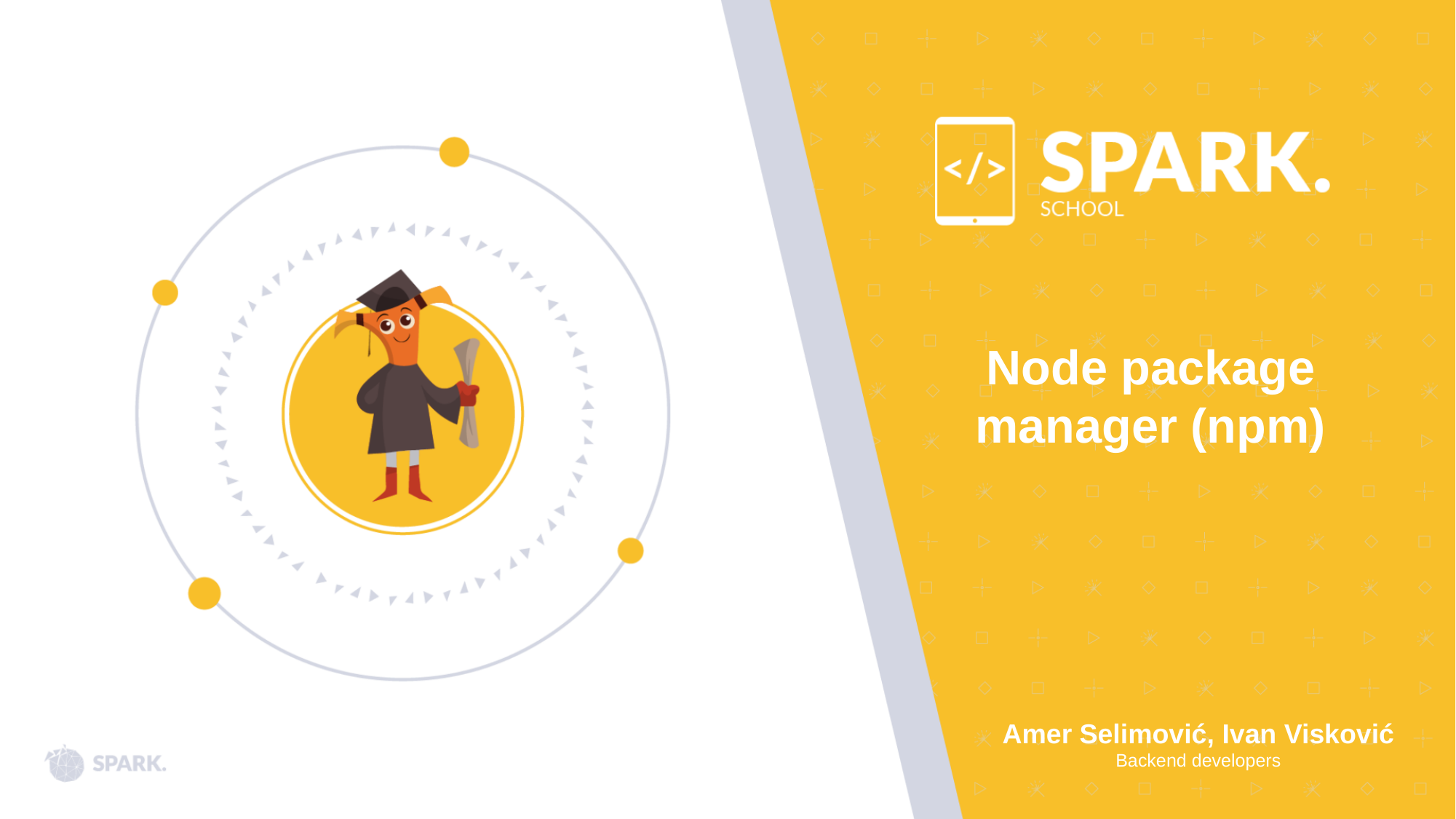

Node package manager (npm)
Amer Selimović, Ivan Visković
Backend developers